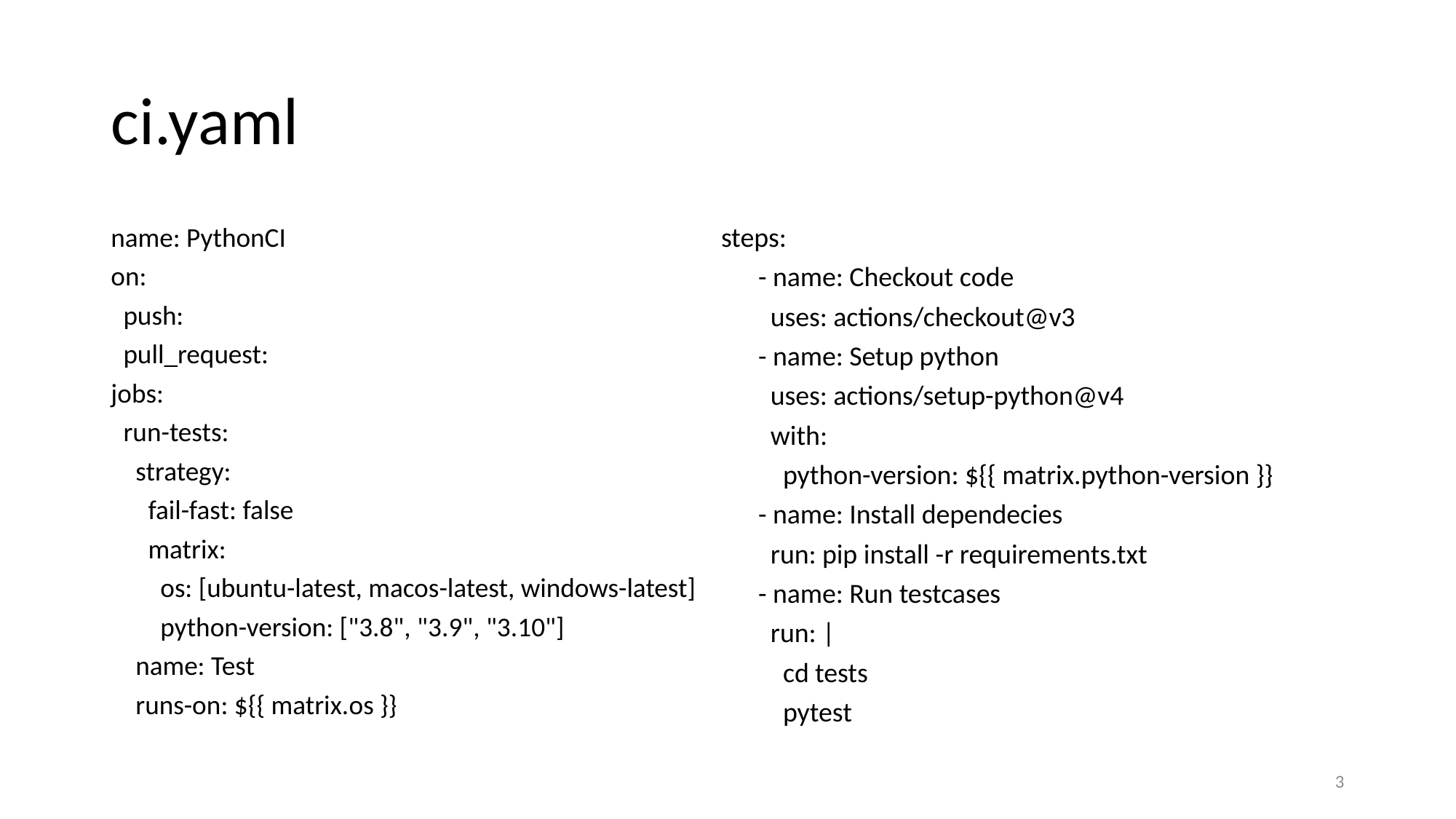

# ci.yaml
name: PythonCI
on:
  push:
  pull_request:
jobs:
  run-tests:
    strategy:
      fail-fast: false
      matrix:
        os: [ubuntu-latest, macos-latest, windows-latest]
        python-version: ["3.8", "3.9", "3.10"]
    name: Test
    runs-on: ${{ matrix.os }}
steps:
      - name: Checkout code
        uses: actions/checkout@v3
      - name: Setup python
        uses: actions/setup-python@v4
        with:
          python-version: ${{ matrix.python-version }}
      - name: Install dependecies
        run: pip install -r requirements.txt
      - name: Run testcases
        run: |
          cd tests
          pytest
3